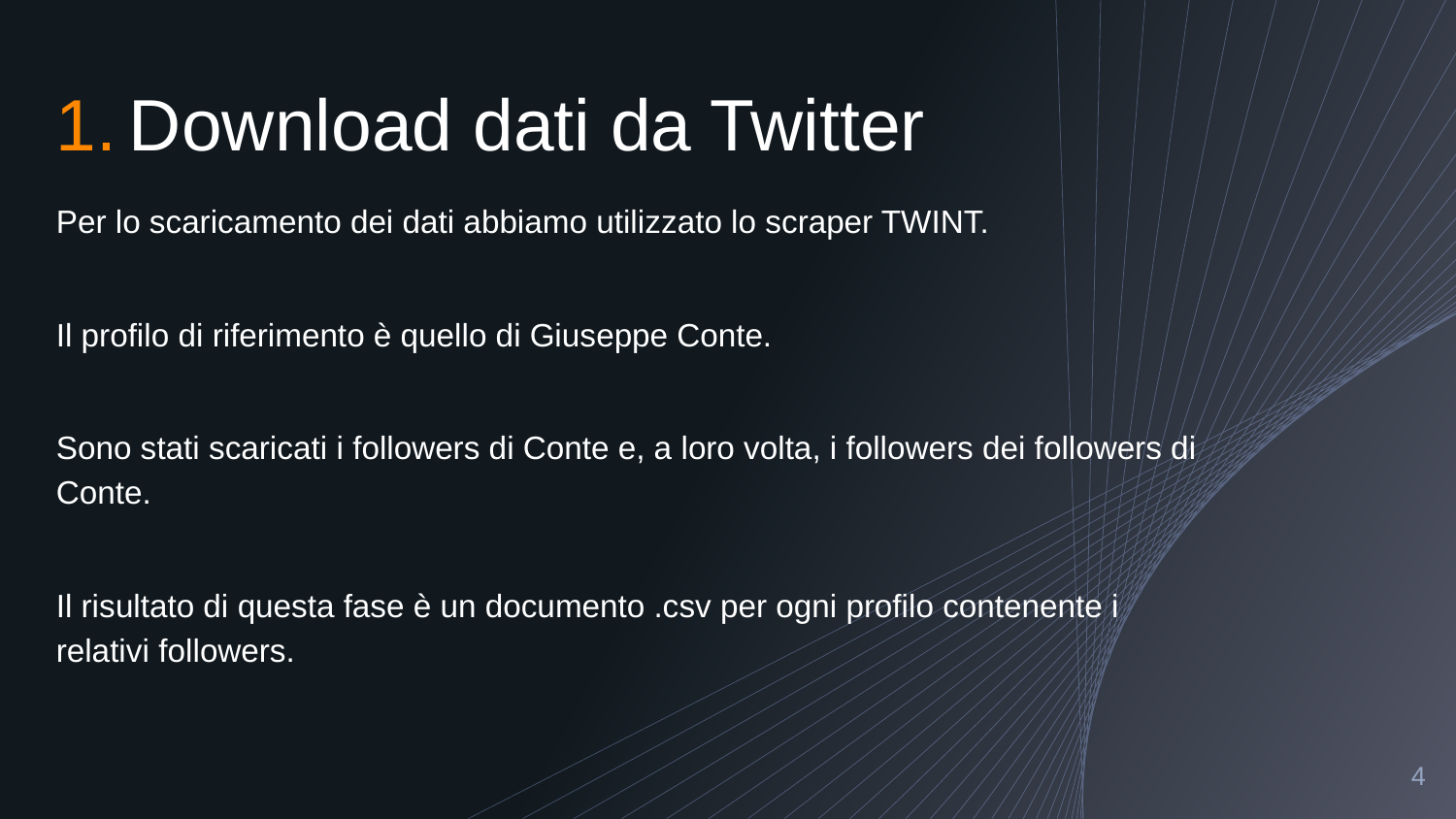

Download dati da Twitter
Per lo scaricamento dei dati abbiamo utilizzato lo scraper TWINT.

Il profilo di riferimento è quello di Giuseppe Conte.

Sono stati scaricati i followers di Conte e, a loro volta, i followers dei followers di Conte.

Il risultato di questa fase è un documento .csv per ogni profilo contenente i relativi followers.
4